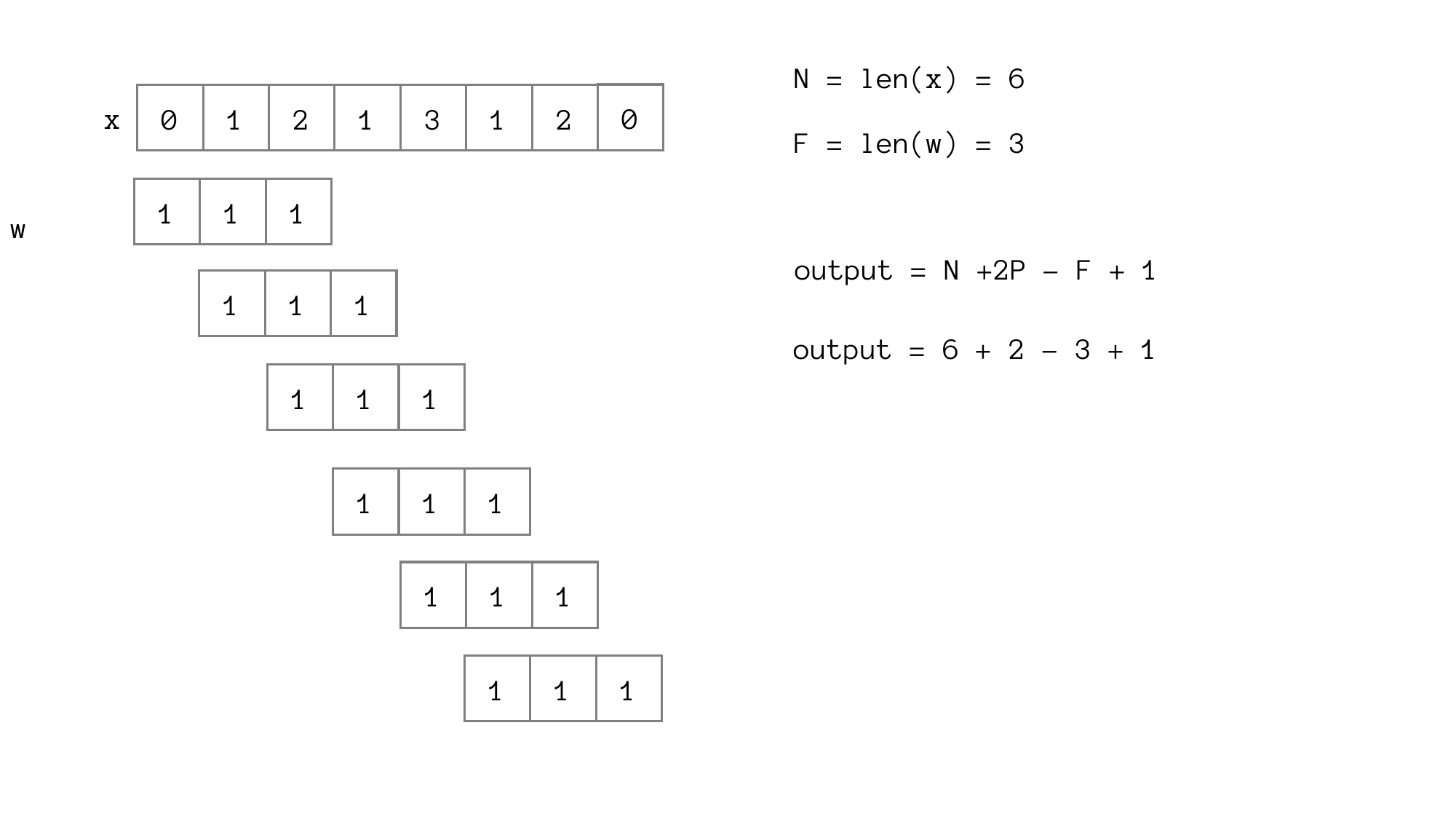

N = len(x) = 6
0
0
1
2
1
3
1
2
x
F = len(w) = 3
1
1
1
w
output = N +2P - F + 1
1
1
1
output = 6 + 2 - 3 + 1
1
1
1
1
1
1
1
1
1
1
1
1